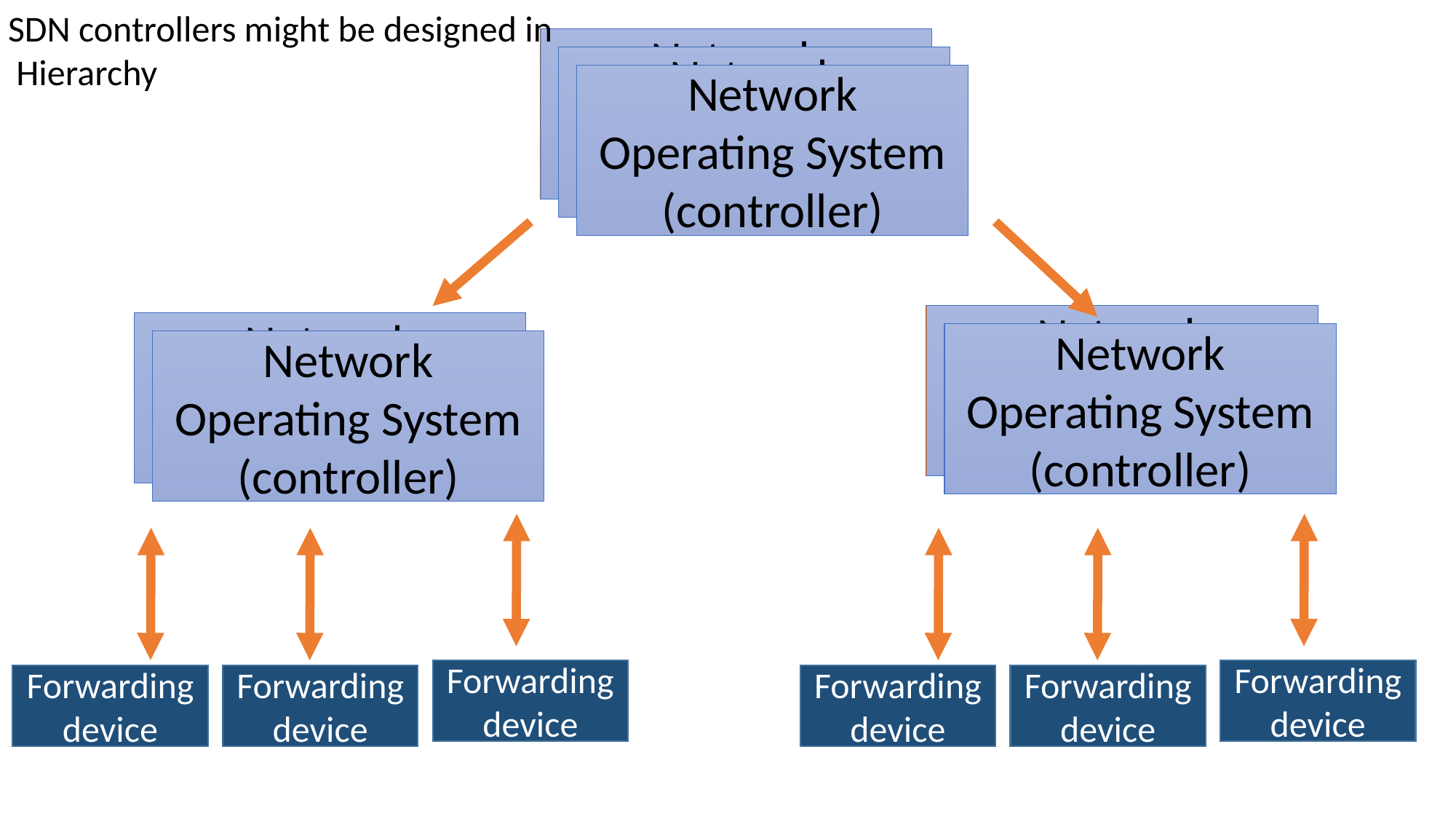

SDN controllers might be designed in
 Hierarchy
Network Operating System (controller)
Network Operating System (controller)
Network Operating System (controller)
Network Operating System (controller)
Network Operating System (controller)
Network Operating System (controller)
Network Operating System (controller)
Forwarding device
Forwarding device
Forwarding device
Forwarding device
Forwarding device
Forwarding device